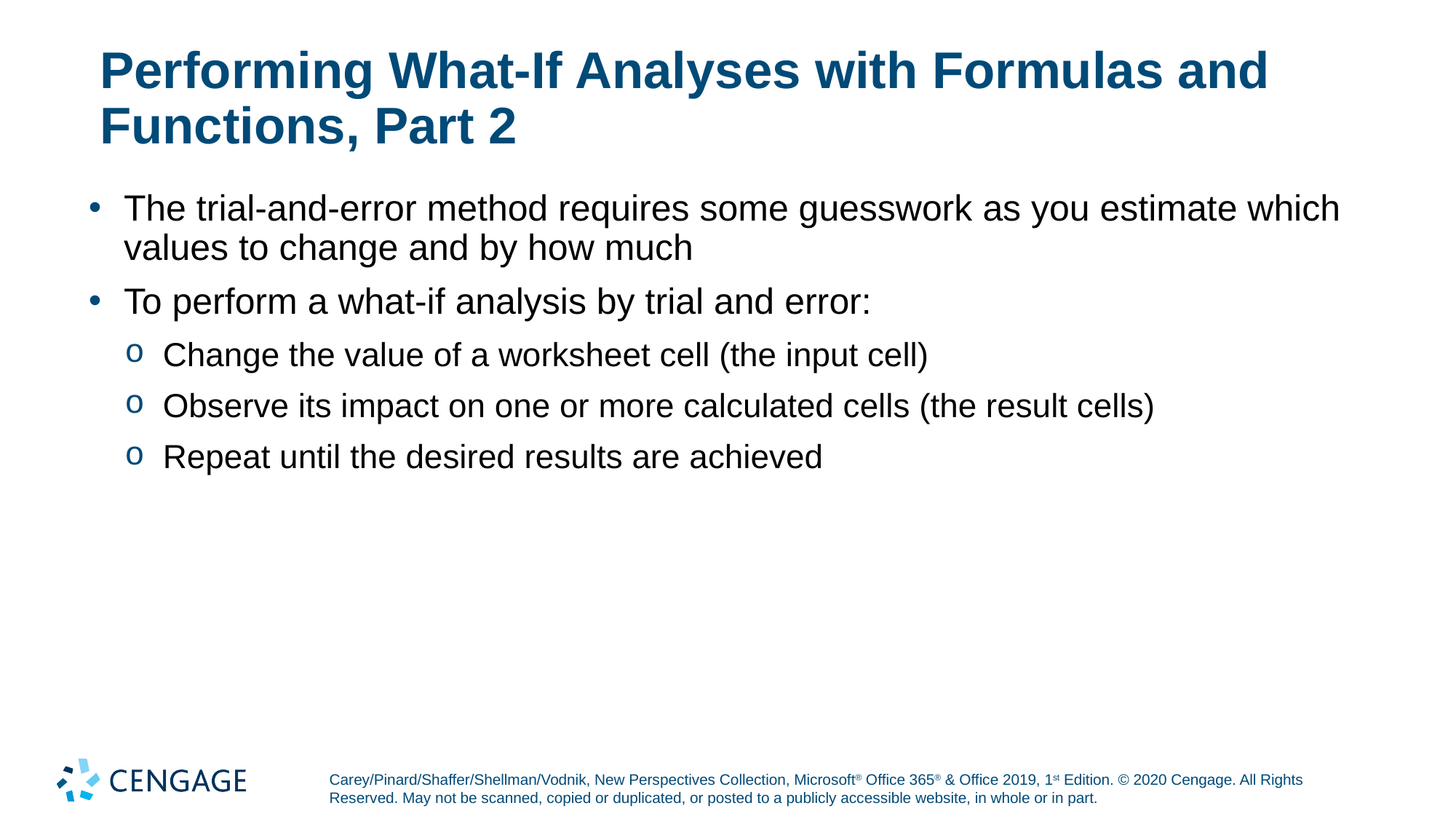

# Performing What-If Analyses with Formulas and Functions, Part 2
The trial-and-error method requires some guesswork as you estimate which values to change and by how much
To perform a what-if analysis by trial and error:
Change the value of a worksheet cell (the input cell)
Observe its impact on one or more calculated cells (the result cells)
Repeat until the desired results are achieved